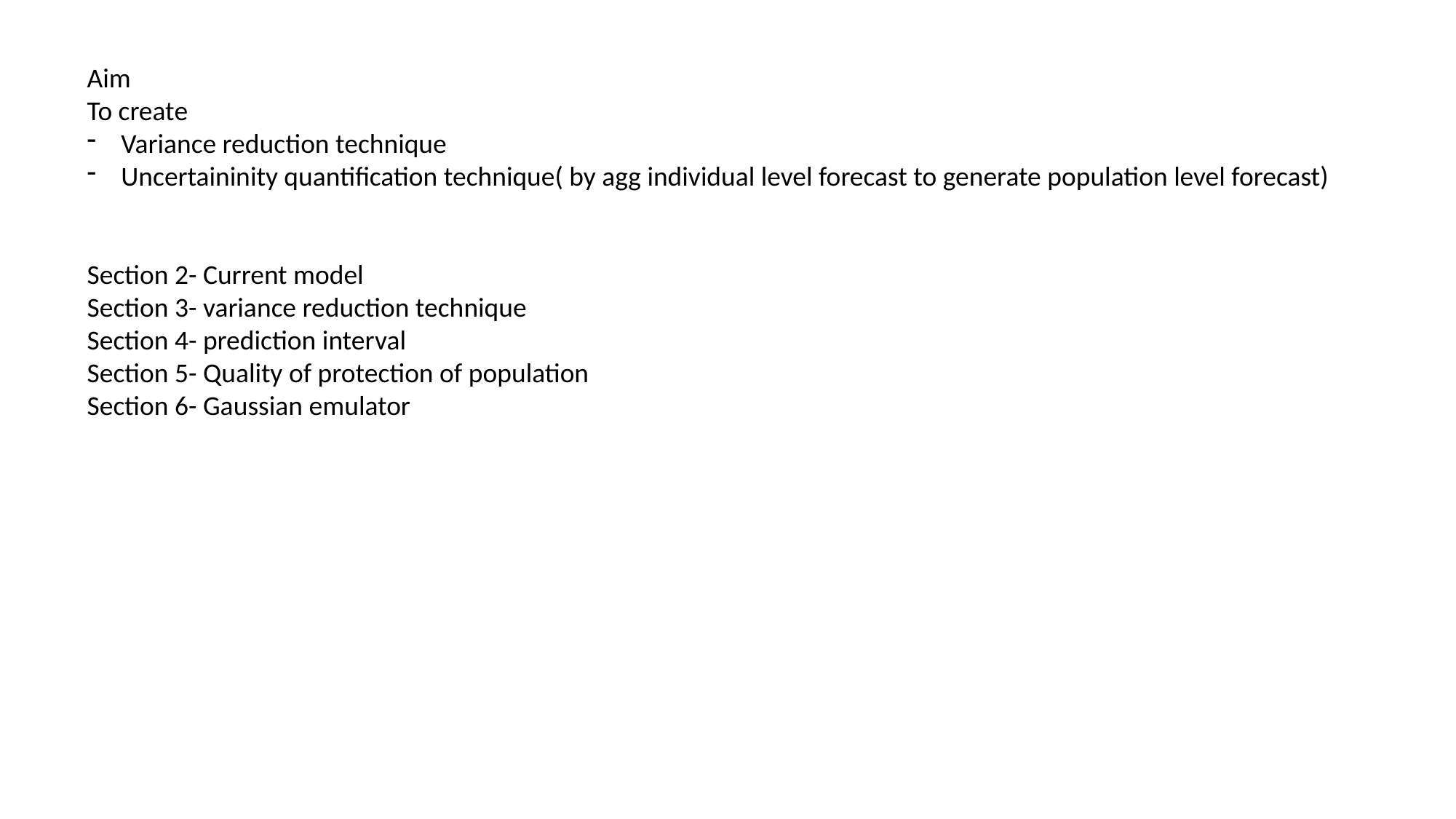

Aim
To create
Variance reduction technique
Uncertaininity quantification technique( by agg individual level forecast to generate population level forecast)

Section 2- Current model
Section 3- variance reduction technique
Section 4- prediction interval
Section 5- Quality of protection of population
Section 6- Gaussian emulator